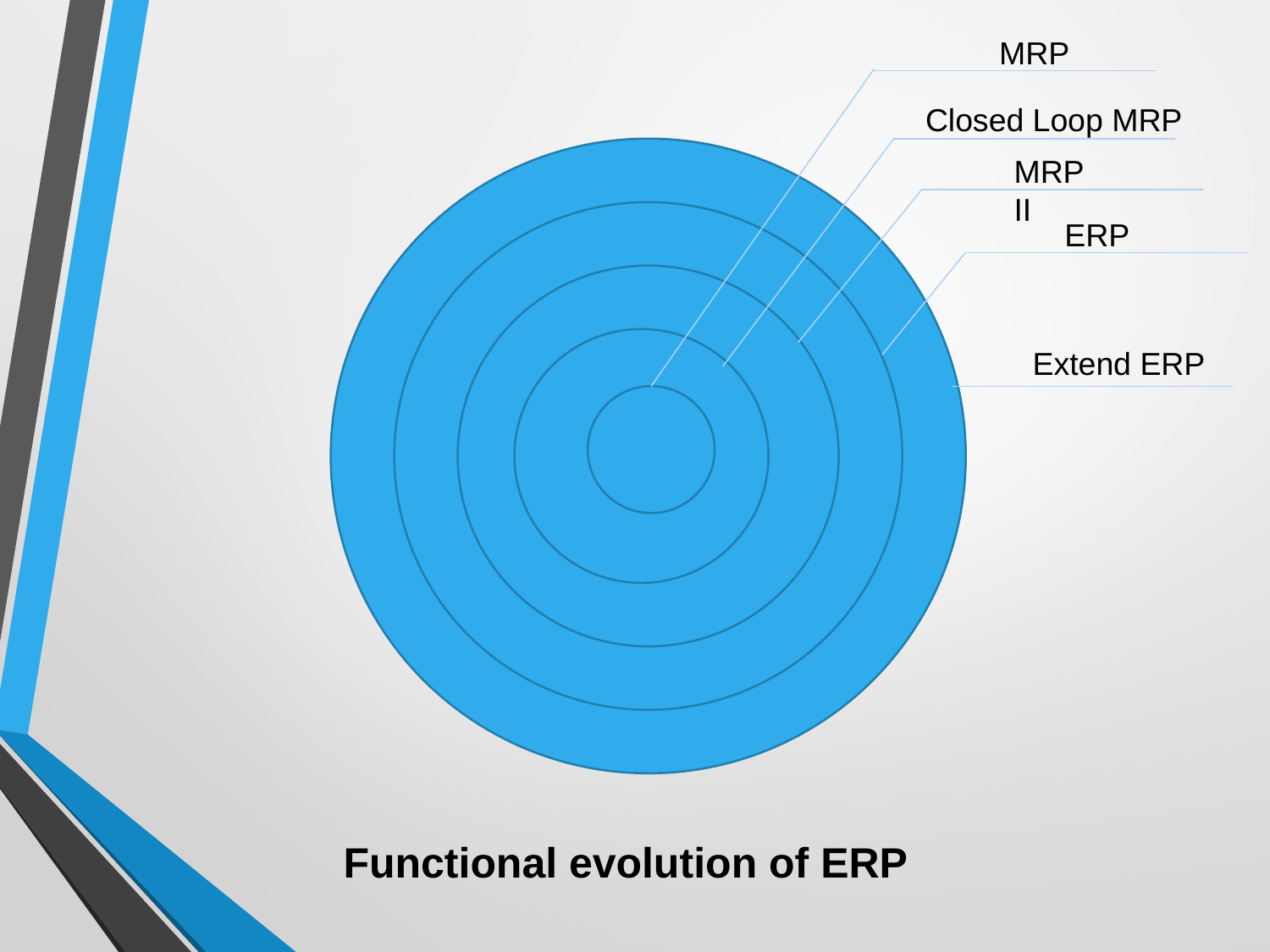

MRP
Closed Loop MRP
å
MRP II

ERP

Extend ERP

Functional evolution of ERP